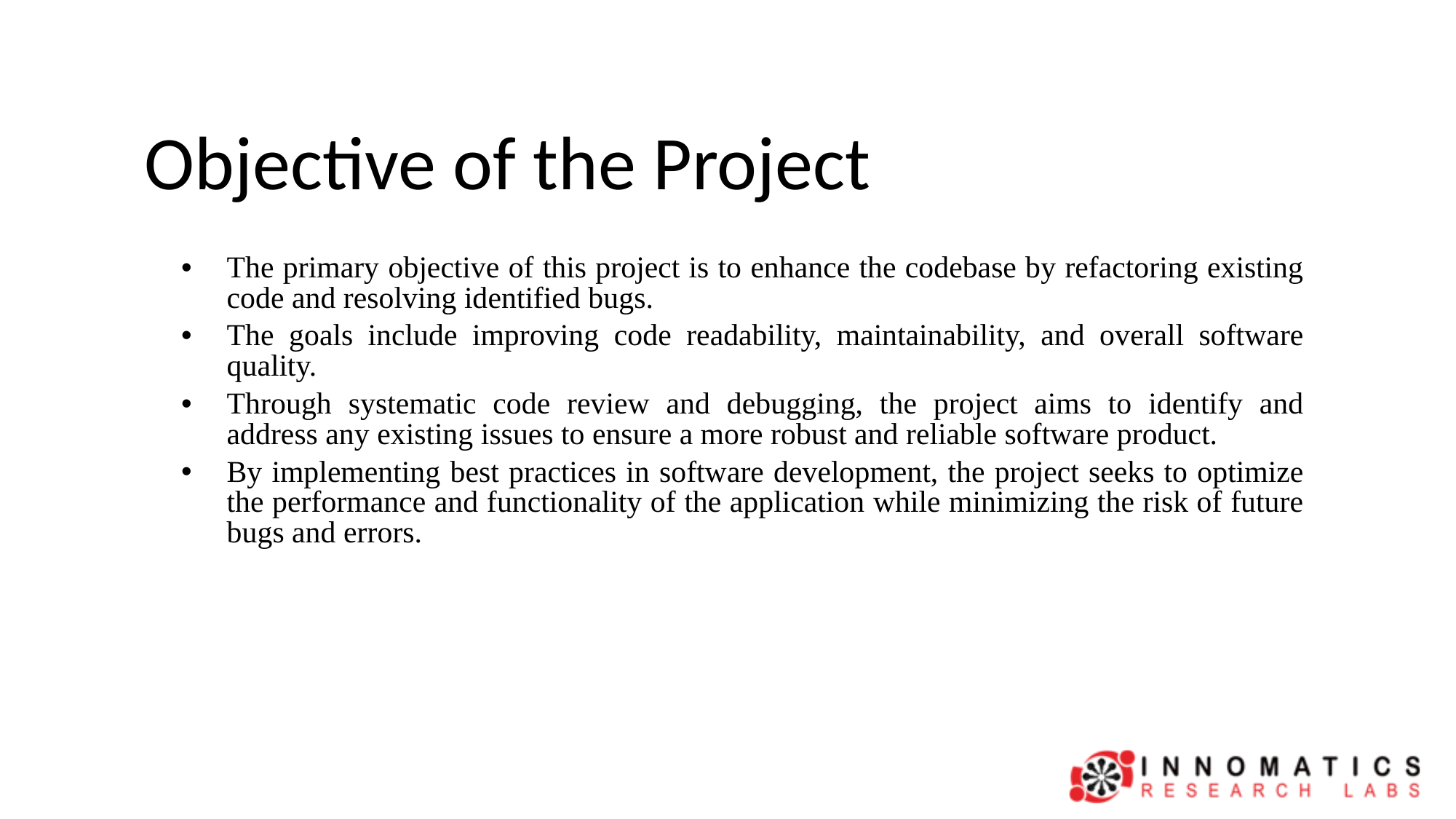

# Objective of the Project
The primary objective of this project is to enhance the codebase by refactoring existing code and resolving identified bugs.
The goals include improving code readability, maintainability, and overall software quality.
Through systematic code review and debugging, the project aims to identify and address any existing issues to ensure a more robust and reliable software product.
By implementing best practices in software development, the project seeks to optimize the performance and functionality of the application while minimizing the risk of future bugs and errors.